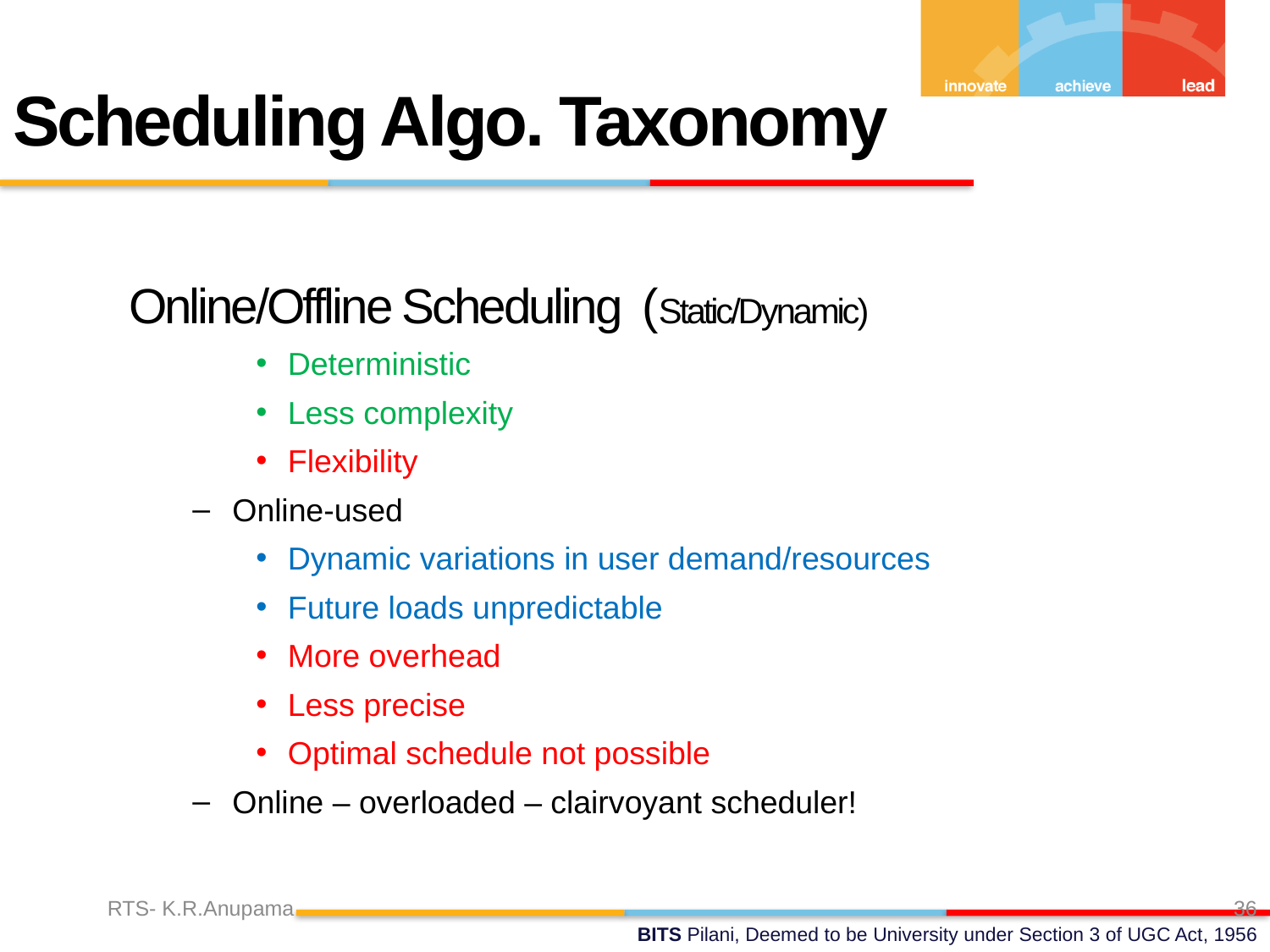

Scheduling Algo. Taxonomy
Online/Offline Scheduling  (Static/Dynamic)
Deterministic
Less complexity
Flexibility
Online-used
Dynamic variations in user demand/resources
Future loads unpredictable
More overhead
Less precise
Optimal schedule not possible
Online – overloaded – clairvoyant scheduler!
RTS- K.R.Anupama
36